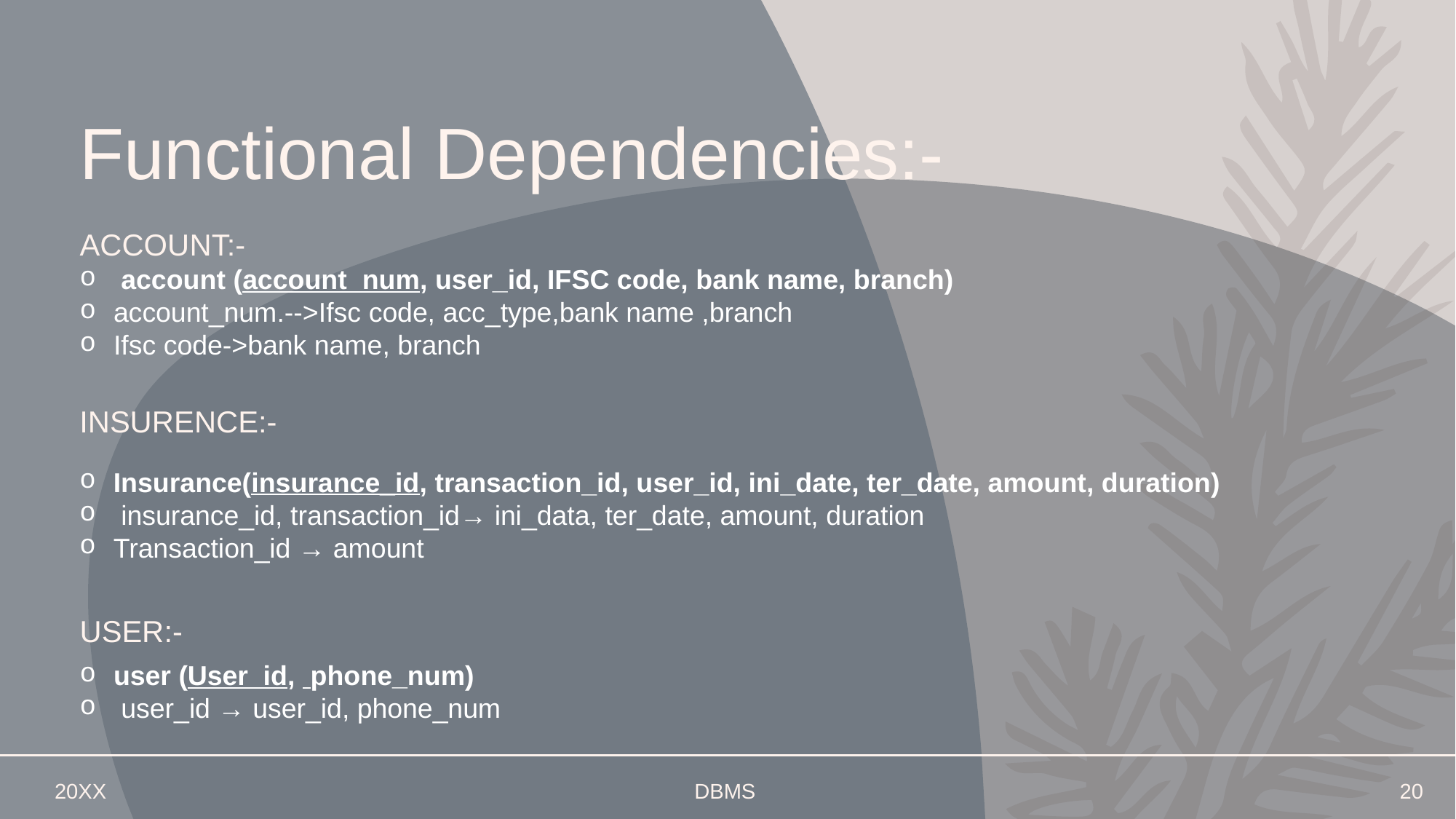

# Functional Dependencies:-
account:-
 account (account_num, user_id, IFSC code, bank name, branch)
account_num.-->Ifsc code, acc_type,bank name ,branch
Ifsc code->bank name, branch
insurence:-
Insurance(insurance_id, transaction_id, user_id, ini_date, ter_date, amount, duration)
 insurance_id, transaction_id→ ini_data, ter_date, amount, duration
Transaction_id → amount
user:-
user (User_id,  phone_num)
 user_id → user_id, phone_num
20XX
DBMS
20